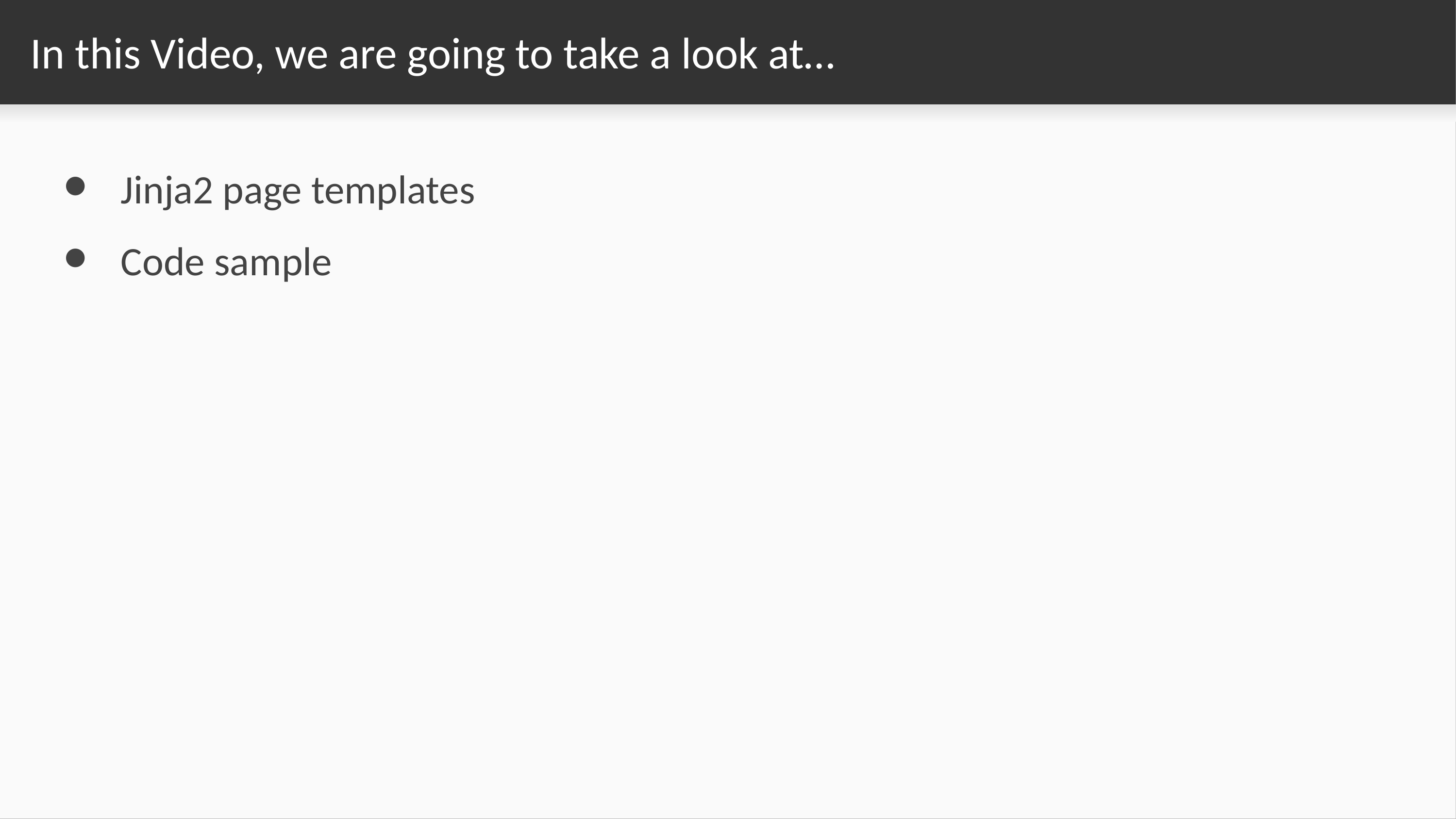

# In this Video, we are going to take a look at…
Jinja2 page templates
Code sample